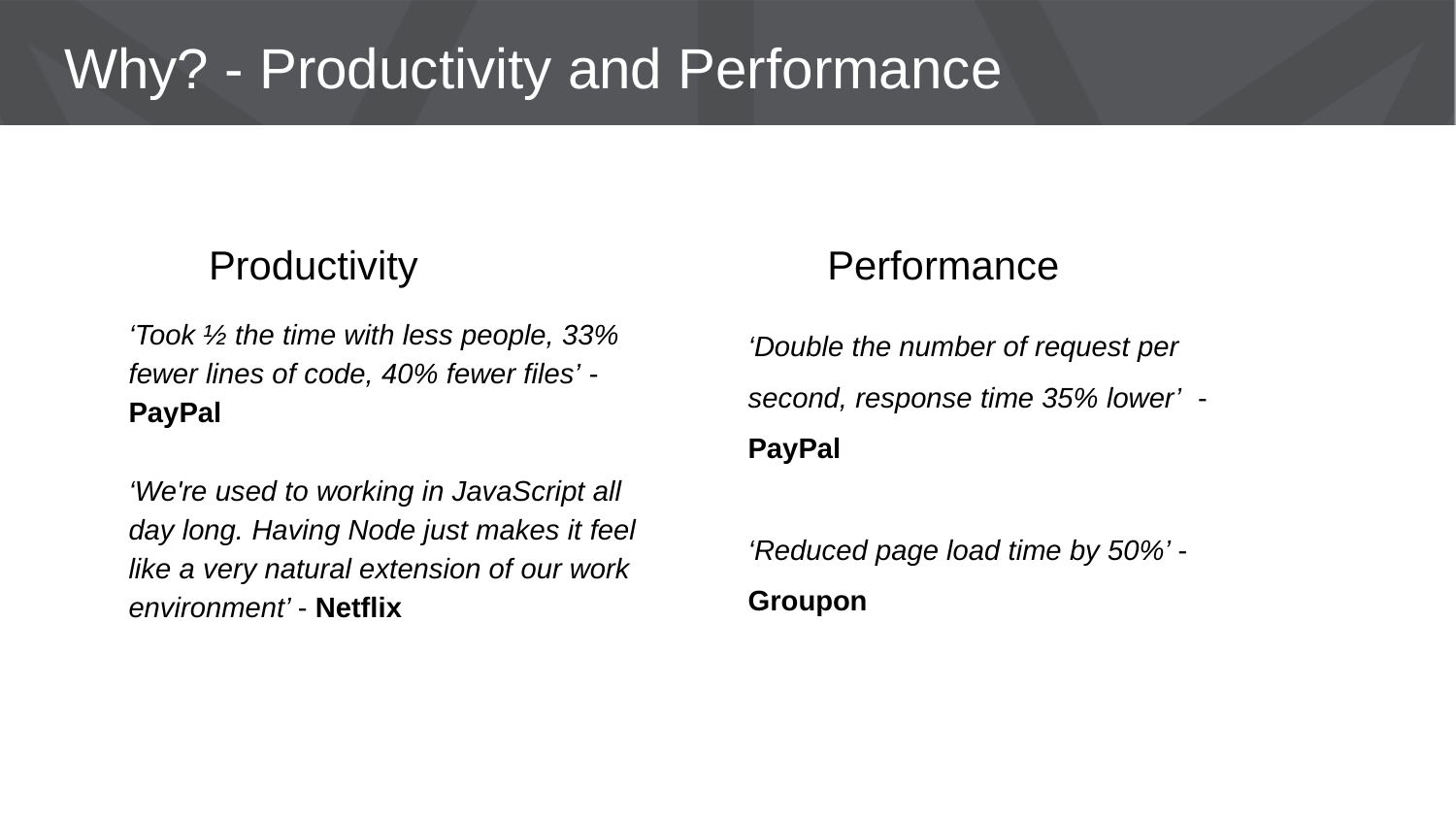

# Why? - Productivity and Performance

Productivity
Performance
‘Took ½ the time with less people, 33% fewer lines of code, 40% fewer files’ - PayPal

‘We're used to working in JavaScript all day long. Having Node just makes it feel like a very natural extension of our work environment’ - Netflix
‘Double the number of request per second, response time 35% lower’  - PayPal

‘Reduced page load time by 50%’ - Groupon